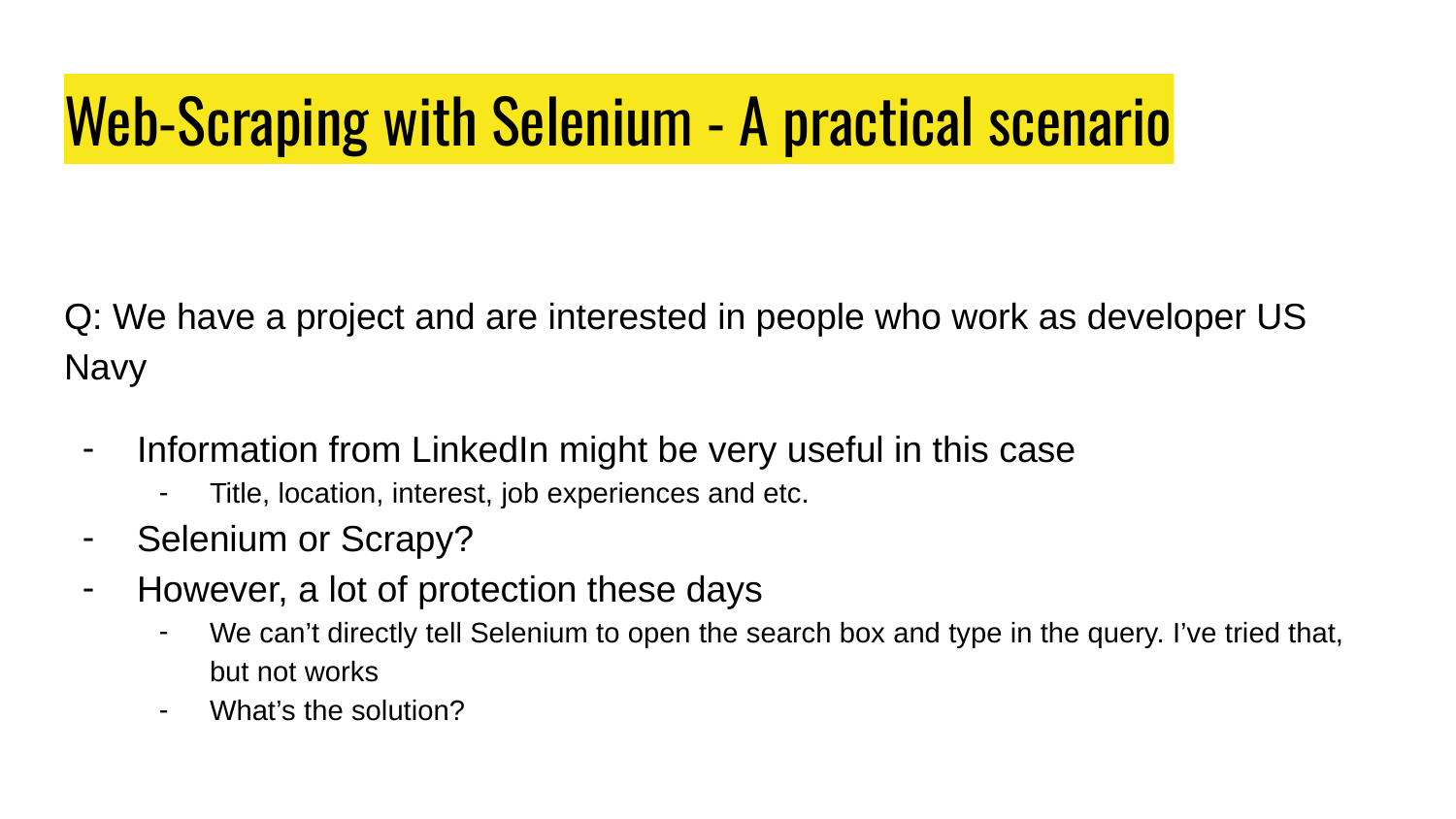

# Web-Scraping with Selenium - A practical scenario

Q: We have a project and are interested in people who work as developer US Navy
Information from LinkedIn might be very useful in this case
Title, location, interest, job experiences and etc.
Selenium or Scrapy?
However, a lot of protection these days
We can’t directly tell Selenium to open the search box and type in the query. I’ve tried that, but not works
What’s the solution?